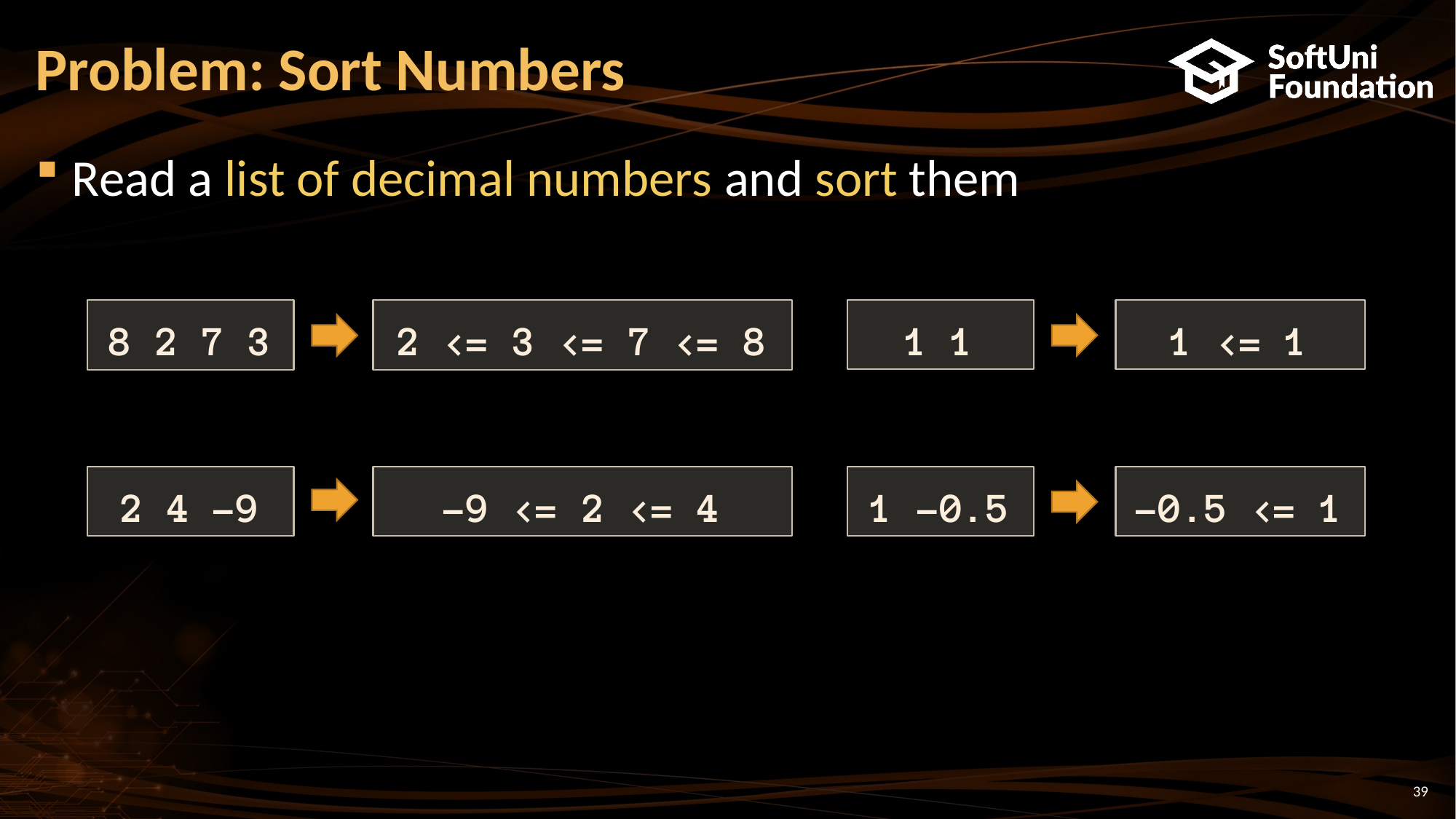

# Problem: Sort Numbers
Read a list of decimal numbers and sort them
1 1
1 <= 1
8 2 7 3
2 <= 3 <= 7 <= 8

2 4 -9
-9 <= 2 <= 4
1 -0.5
-0.5 <= 1

39